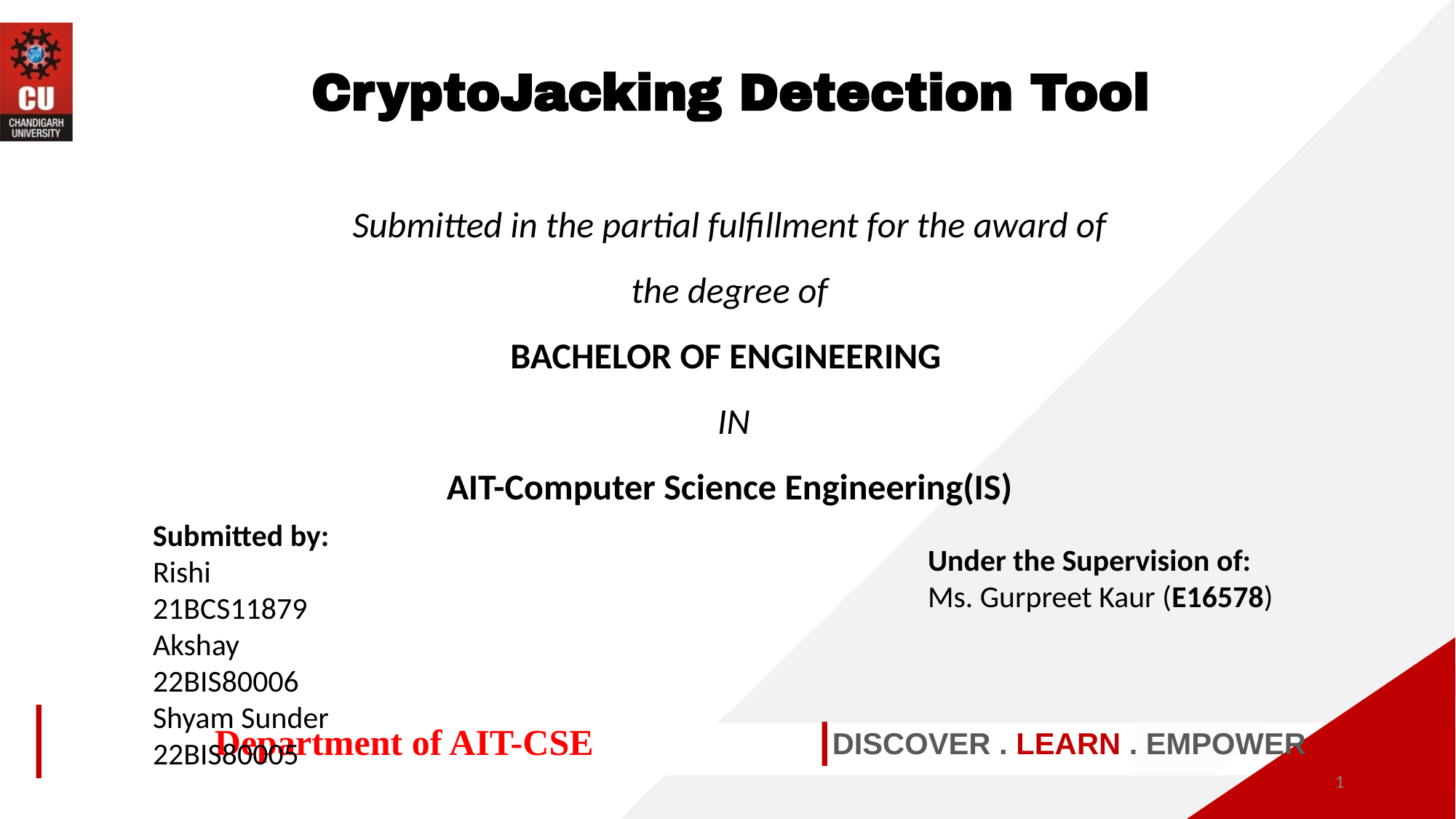

CryptoJacking Detection Tool
Submitted in the partial fulfillment for the award of the degree of
BACHELOR OF ENGINEERING
 IN
AIT-Computer Science Engineering(IS)
Submitted by:
Rishi                                   21BCS11879
Akshay                                22BIS80006
Shyam Sunder                   22BIS80005

Under the Supervision of:
Ms. Gurpreet Kaur (E16578)

Department of AIT-CSE
DISCOVER . LEARN . EMPOWER

1